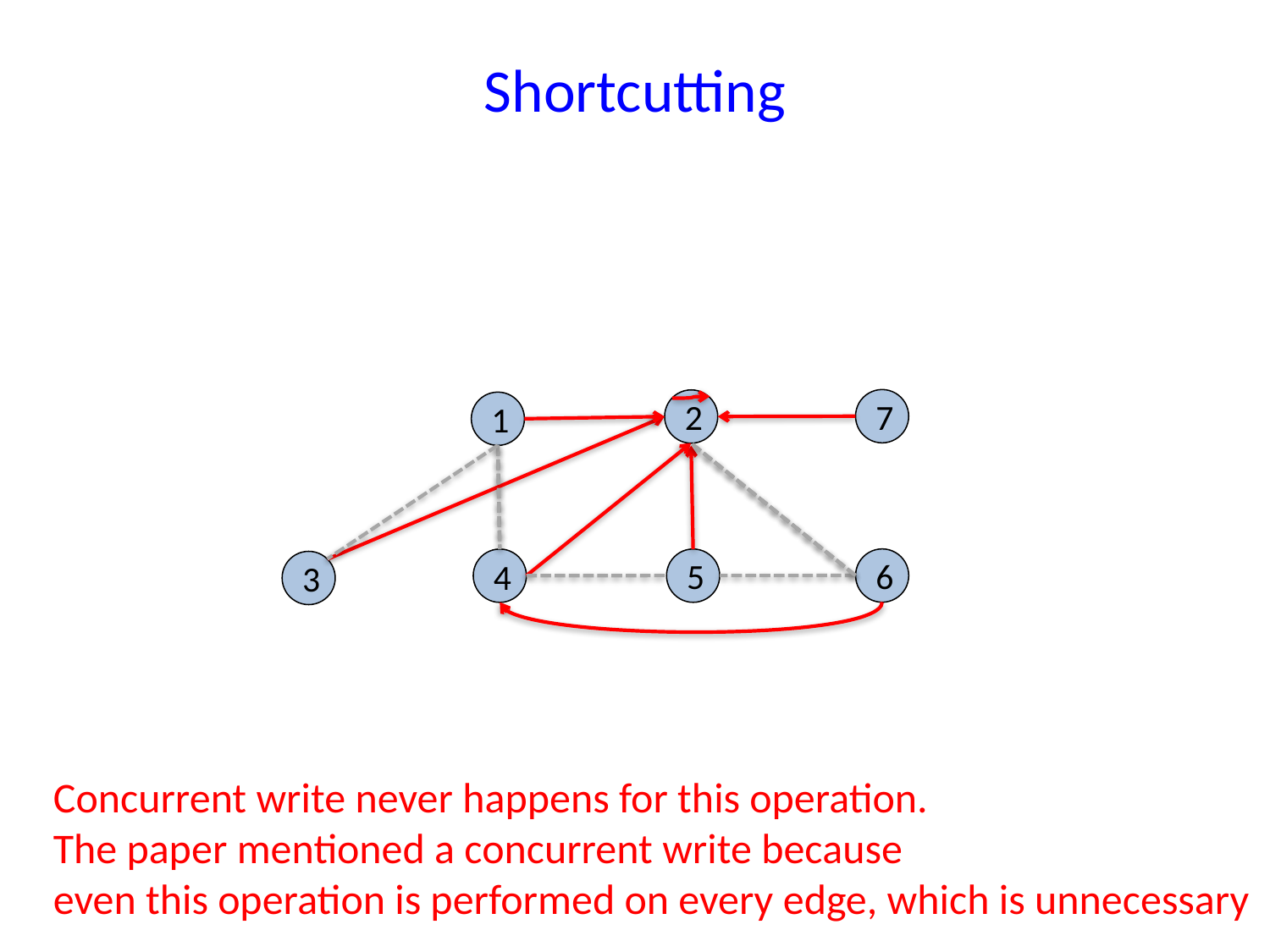

# Shortcutting
7
2
1
6
5
4
3
Concurrent write never happens for this operation.
The paper mentioned a concurrent write because
even this operation is performed on every edge, which is unnecessary